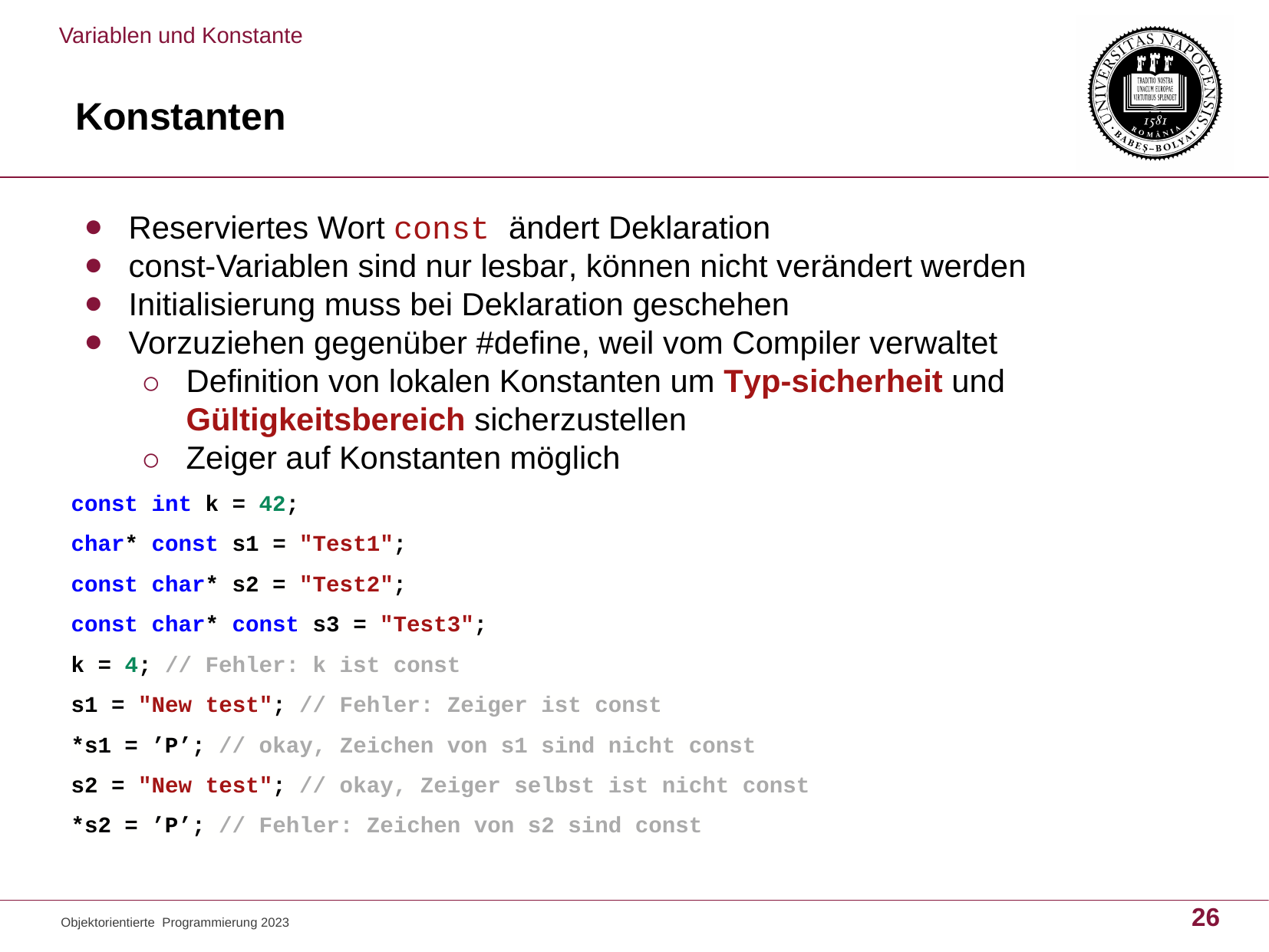

Variablen und Konstante
# Konstanten
Reserviertes Wort const ändert Deklaration
const-Variablen sind nur lesbar, können nicht verändert werden
Initialisierung muss bei Deklaration geschehen
Vorzuziehen gegenüber #define, weil vom Compiler verwaltet
Definition von lokalen Konstanten um Typ-sicherheit und Gültigkeitsbereich sicherzustellen
Zeiger auf Konstanten möglich
const int k = 42;
char* const s1 = "Test1";
const char* s2 = "Test2";
const char* const s3 = "Test3";
k = 4; // Fehler: k ist const
s1 = "New test"; // Fehler: Zeiger ist const
*s1 = ’P’; // okay, Zeichen von s1 sind nicht const
s2 = "New test"; // okay, Zeiger selbst ist nicht const
*s2 = ’P’; // Fehler: Zeichen von s2 sind const

26
Objektorientierte  Programmierung 2023